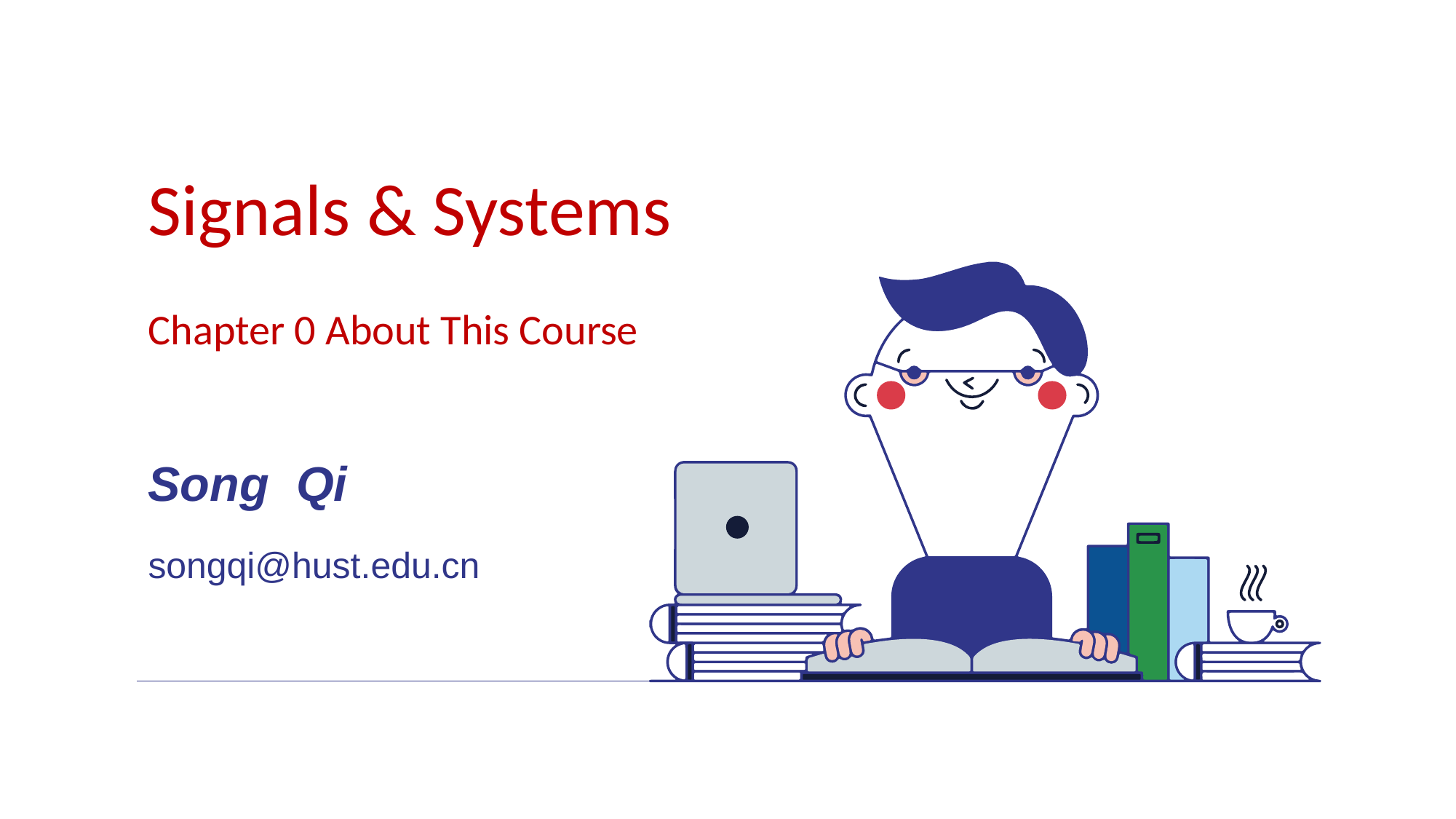

# Signals & Systems
Chapter 0 About This Course
Song  Qi
songqi@hust.edu.cn